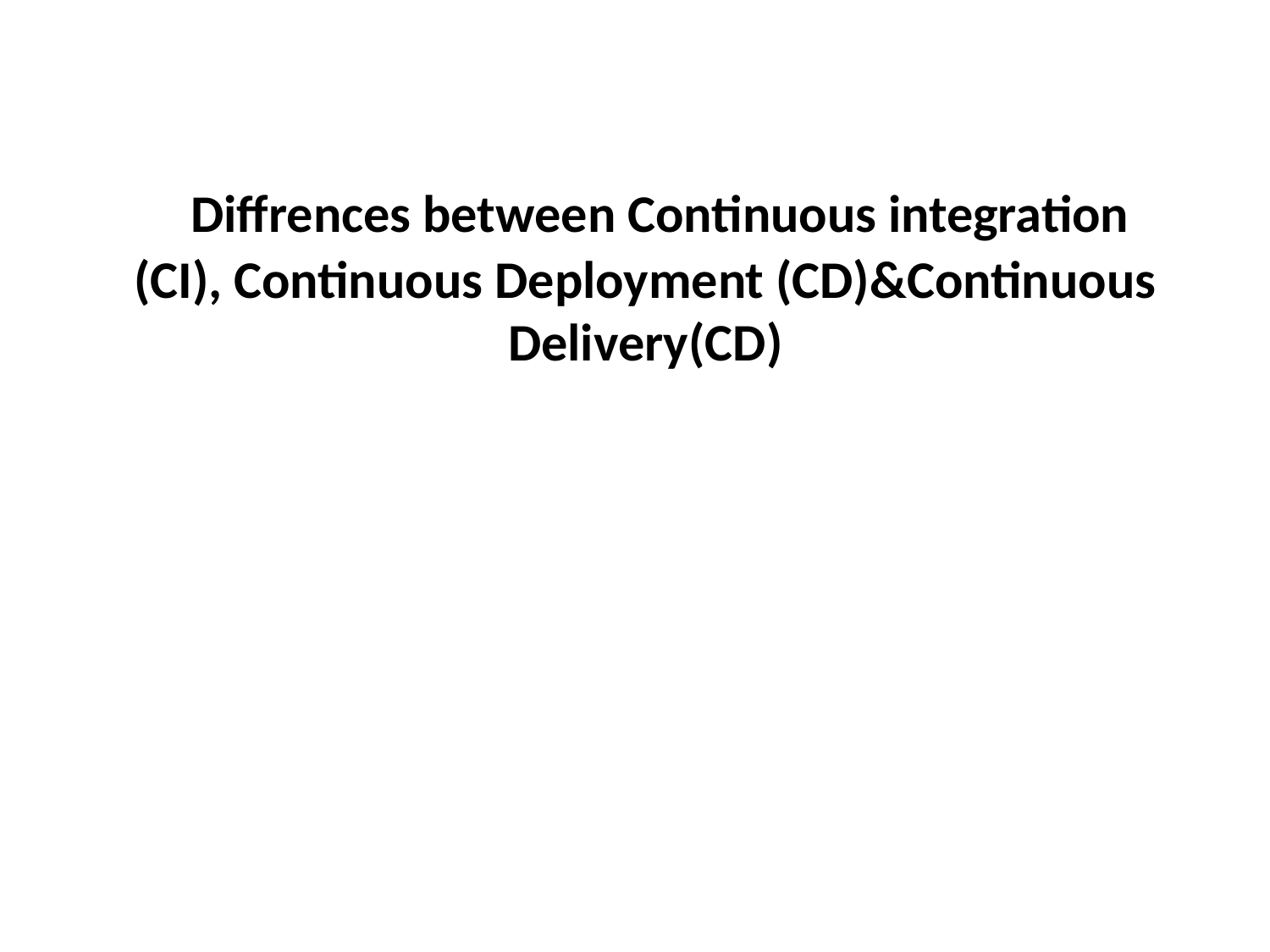

# Diffrences between Continuous integration (CI), Continuous Deployment (CD)&Continuous Delivery(CD)